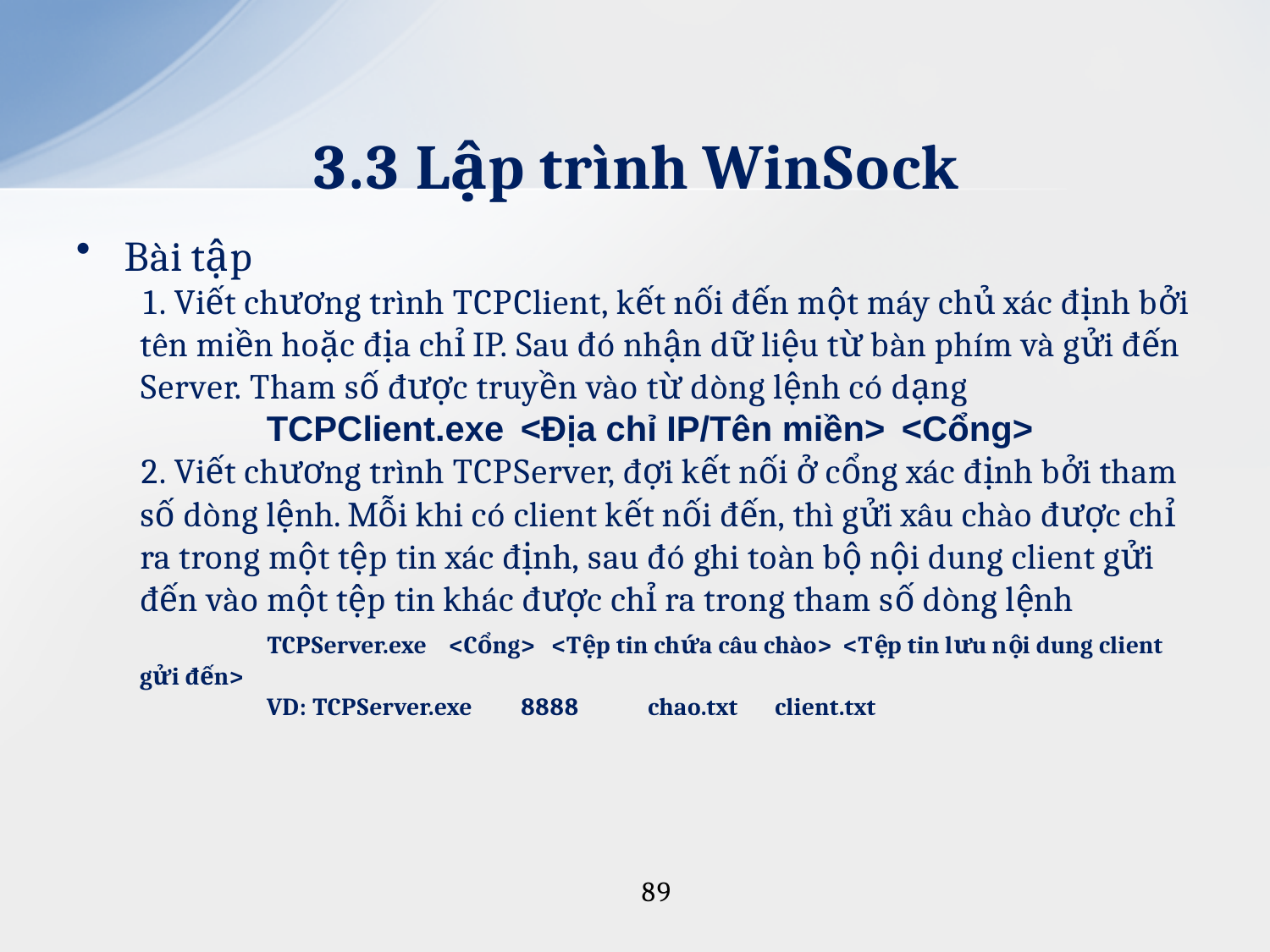

# 3.3 Lập trình WinSock
Bài tập
1. Viết chương trình TCPClient, kết nối đến một máy chủ xác định bởi tên miền hoặc địa chỉ IP. Sau đó nhận dữ liệu từ bàn phím và gửi đến Server. Tham số được truyền vào từ dòng lệnh có dạng
	TCPClient.exe	<Địa chỉ IP/Tên miền>	<Cổng>
2. Viết chương trình TCPServer, đợi kết nối ở cổng xác định bởi tham số dòng lệnh. Mỗi khi có client kết nối đến, thì gửi xâu chào được chỉ ra trong một tệp tin xác định, sau đó ghi toàn bộ nội dung client gửi đến vào một tệp tin khác được chỉ ra trong tham số dòng lệnh
	TCPServer.exe    <Cổng>   <Tệp tin chứa câu chào>  <Tệp tin lưu nội dung client gửi đến>
	VD: TCPServer.exe 	8888	chao.txt	client.txt
89